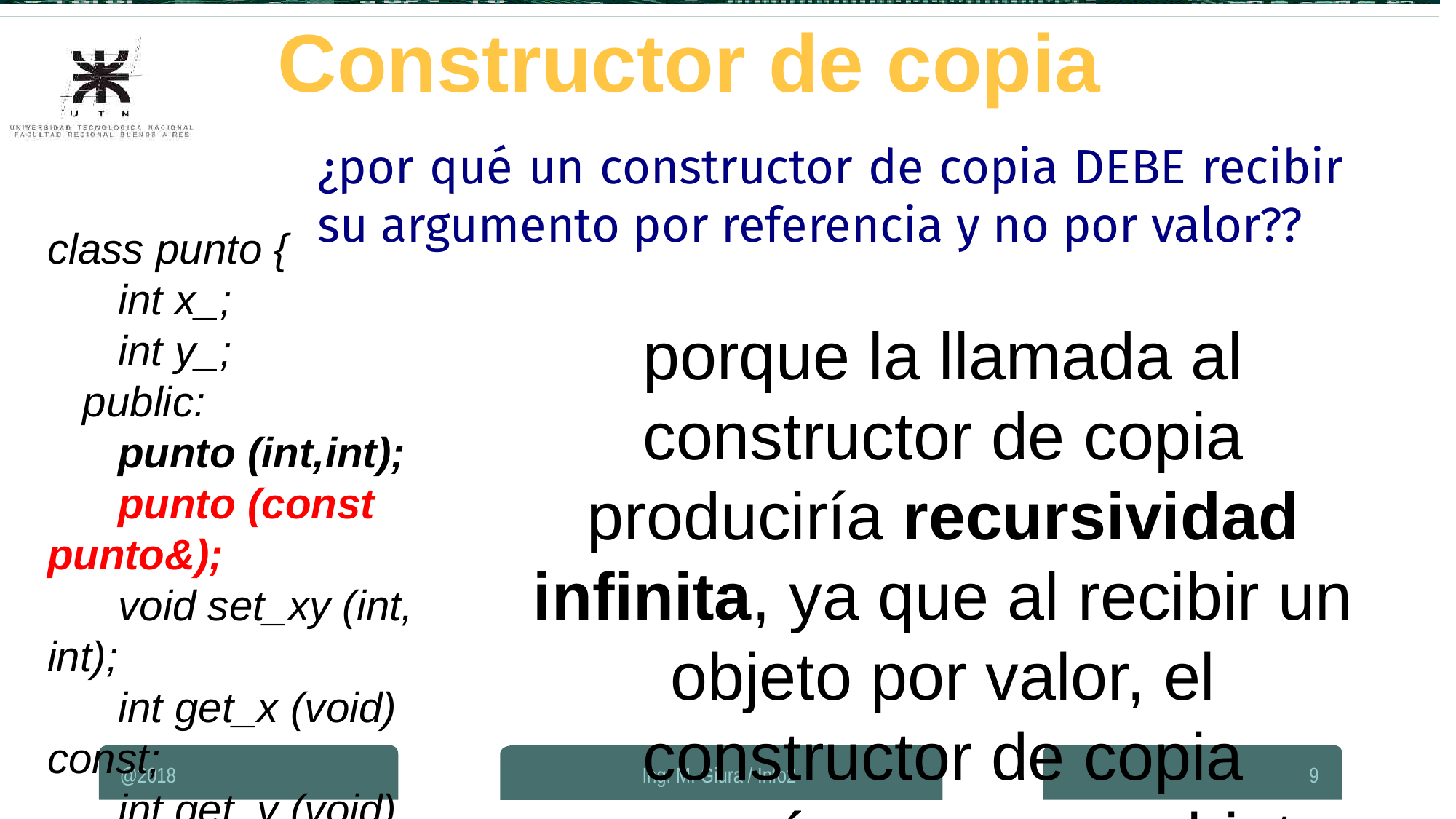

Constructor de copia
¿por qué un constructor de copia DEBE recibir su argumento por referencia y no por valor??

class punto {
      int x_;
      int y_;
   public:
      punto (int,int);
      punto (const punto&);
      void set_xy (int, int);
      int get_x (void) const;
      int get_y (void) const;
}
porque la llamada al constructor de copia produciría recursividad inﬁnita, ya que al recibir un objeto por valor, el constructor de copia generaría un nuevo objeto copia, que ejecutaría su constructor y así seguiría al infinito...
@2018
Ing. M. Giura / Info2
9